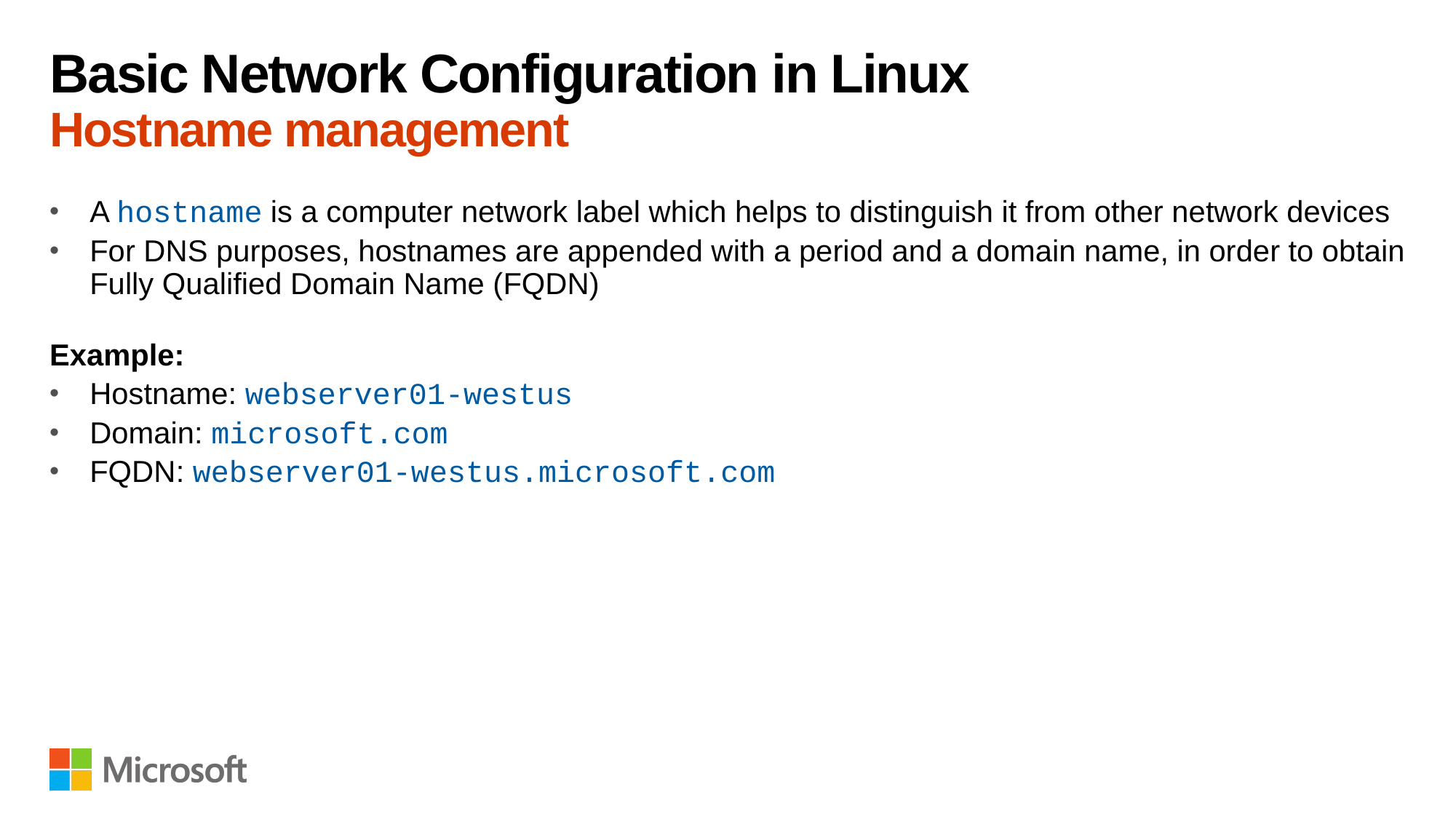

# Basic Network Configuration in Linux Hostname management
A hostname is a computer network label which helps to distinguish it from other network devices
For DNS purposes, hostnames are appended with a period and a domain name, in order to obtain Fully Qualified Domain Name (FQDN)
Example:
Hostname: webserver01-westus
Domain: microsoft.com
FQDN: webserver01-westus.microsoft.com